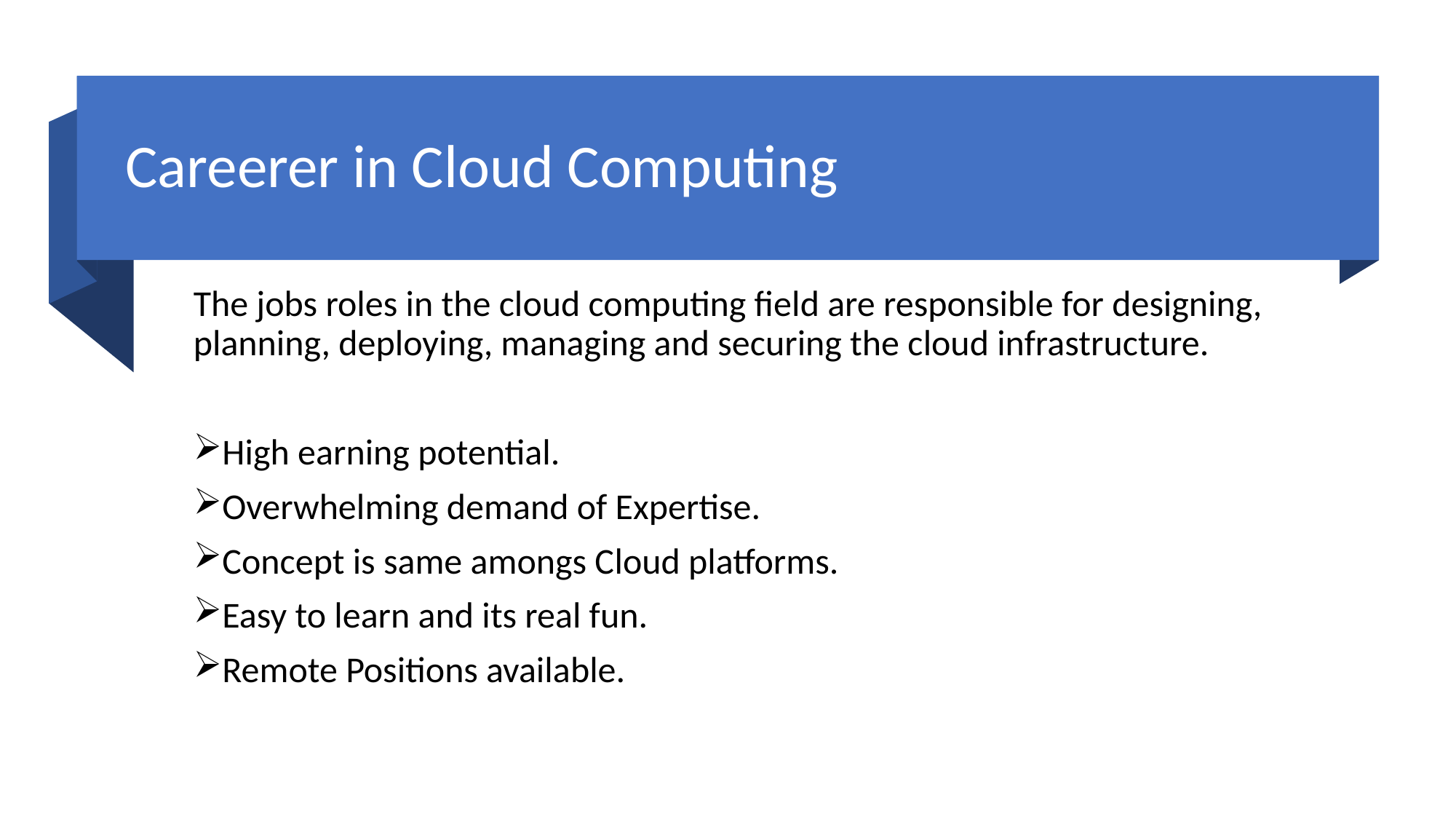

# Careerer in Cloud Computing

The jobs roles in the cloud computing field are responsible for designing, planning, deploying, managing and securing the cloud infrastructure.

High earning potential.
Overwhelming demand of Expertise.
Concept is same amongs Cloud platforms.
Easy to learn and its real fun.
Remote Positions available.